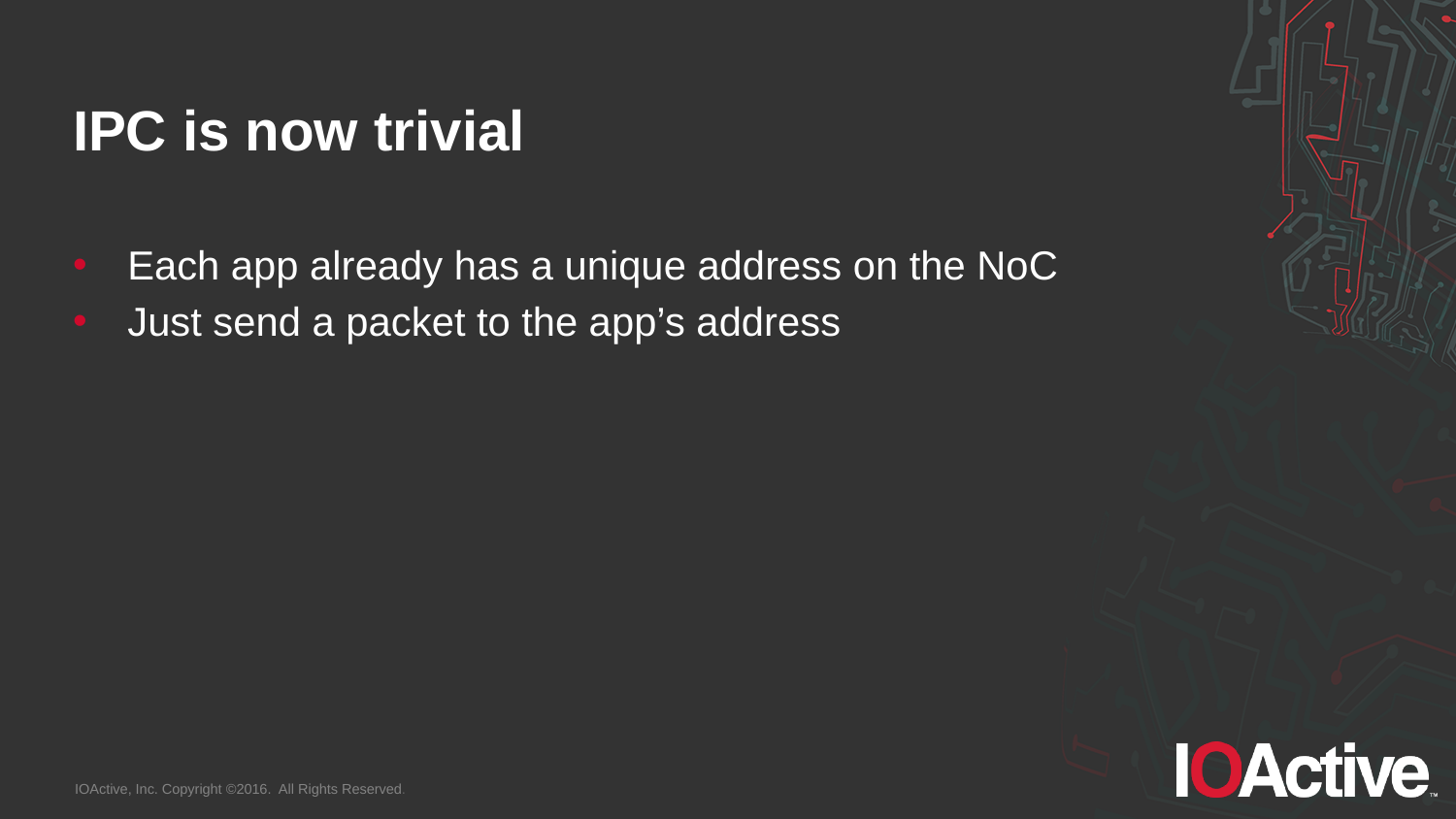

# IPC is now trivial
Each app already has a unique address on the NoC
Just send a packet to the app’s address